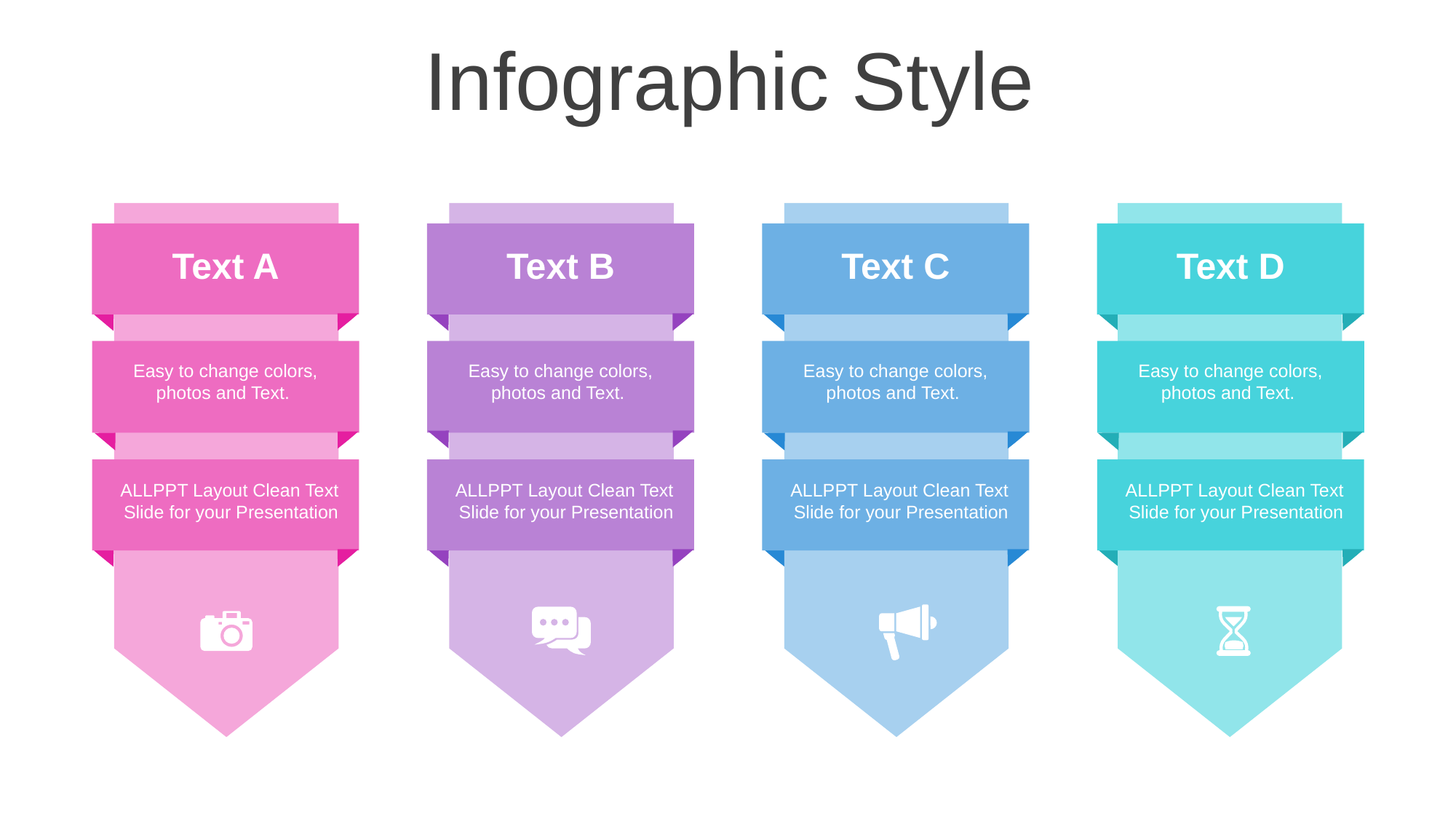

Infographic Style

Text A
Text B
Text C
Text D
Easy to change colors, photos and Text.
Easy to change colors, photos and Text.
Easy to change colors, photos and Text.
Easy to change colors, photos and Text.
ALLPPT Layout Clean Text Slide for your Presentation
ALLPPT Layout Clean Text Slide for your Presentation
ALLPPT Layout Clean Text Slide for your Presentation
ALLPPT Layout Clean Text Slide for your Presentation